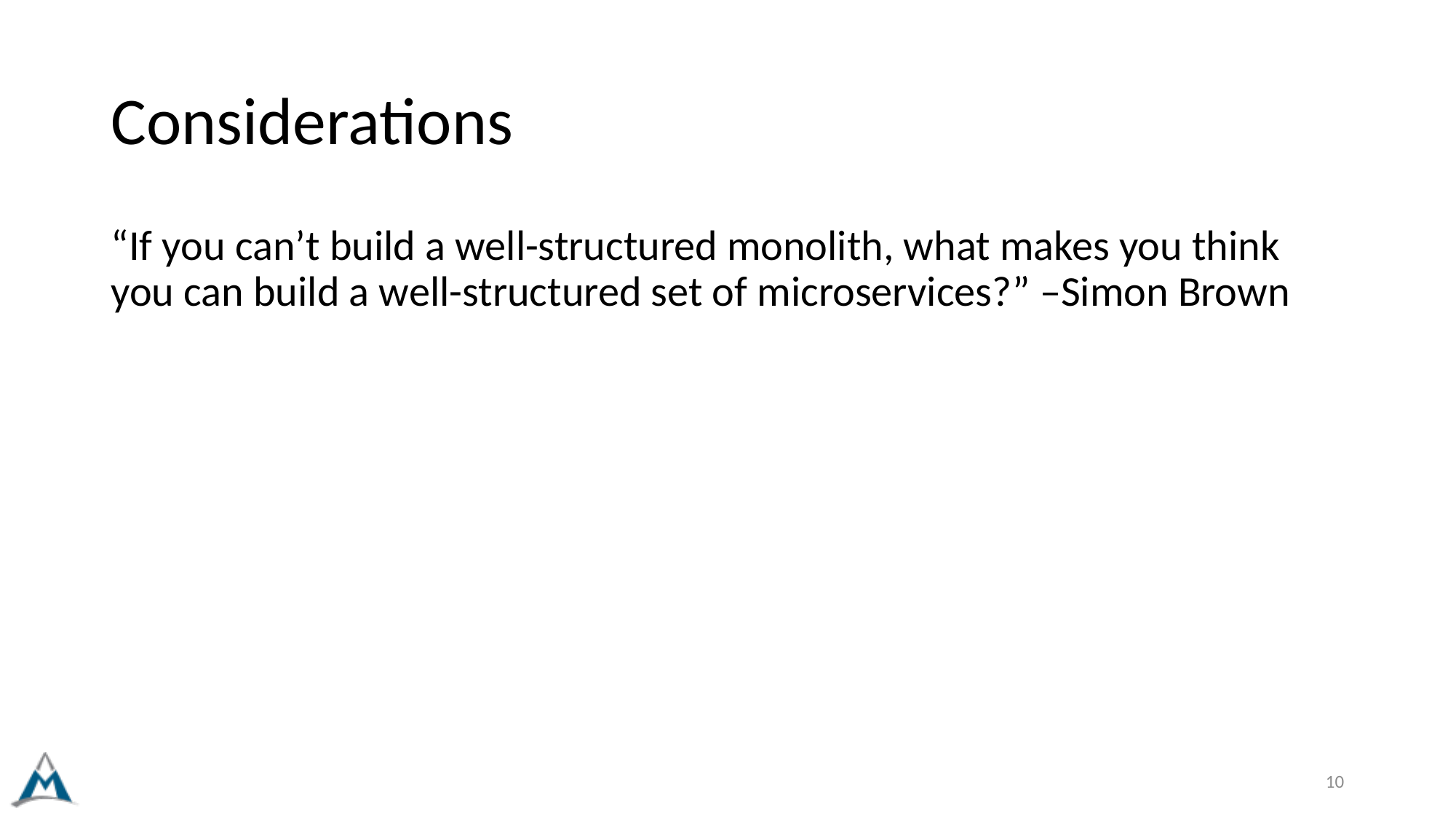

# Considerations
“If you can’t build a well-structured monolith, what makes you think you can build a well-structured set of microservices?” –Simon Brown
10